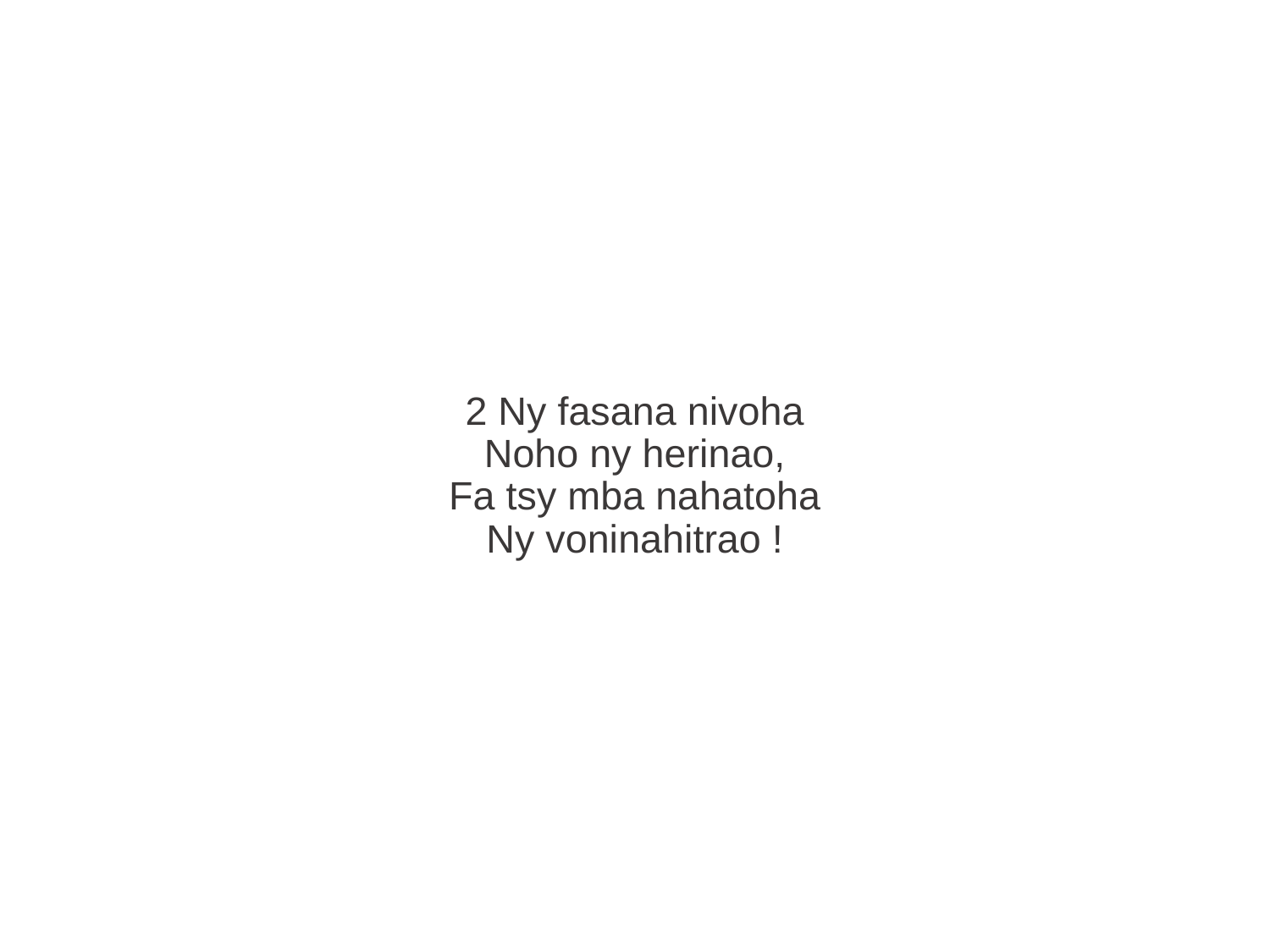

2 Ny fasana nivoha
Noho ny herinao,
Fa tsy mba nahatoha
Ny voninahitrao !